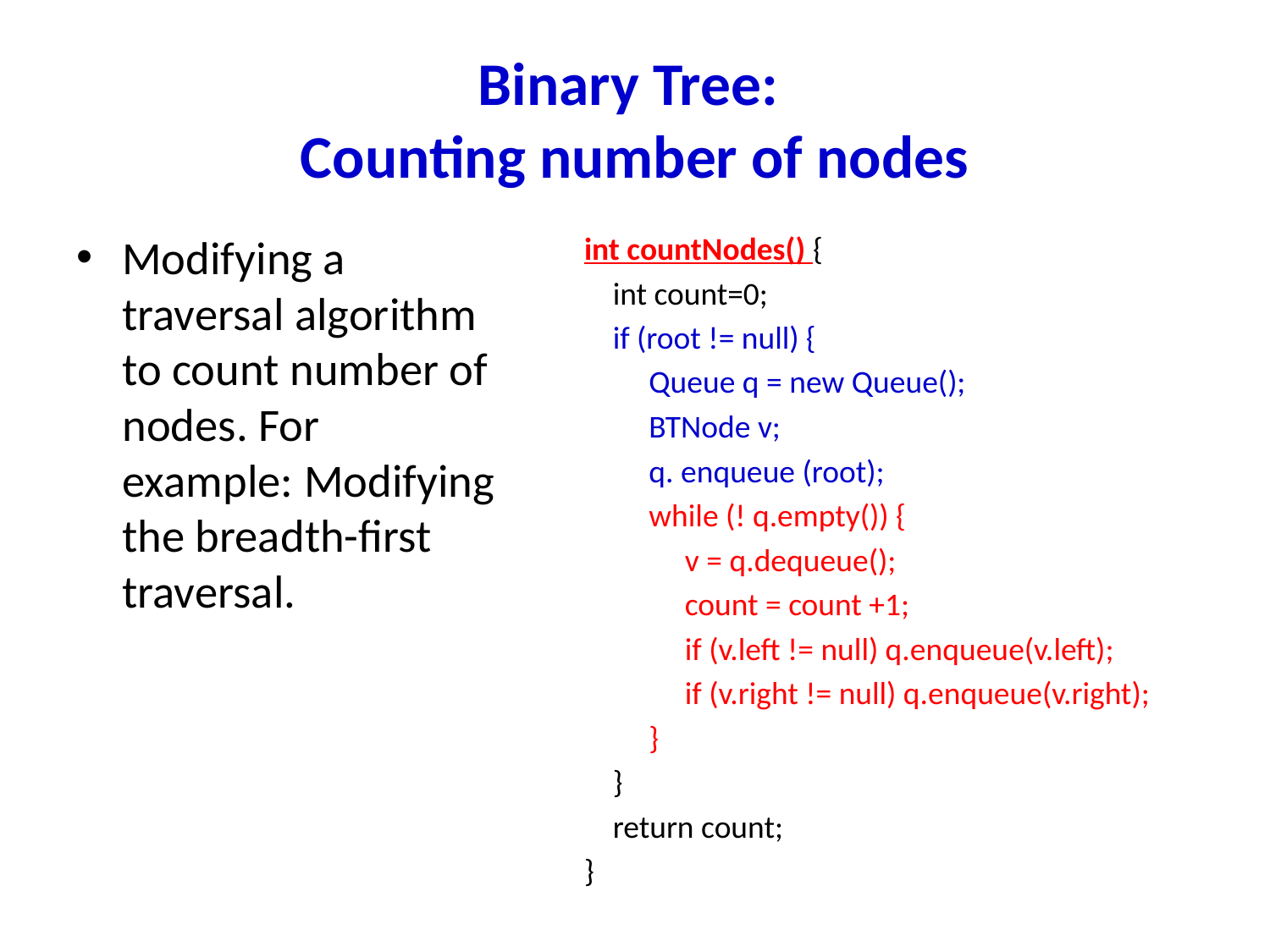

# Binary Tree: Counting number of nodes
int countNodes() {
    int count=0;
    if (root != null) {
         Queue q = new Queue();
         BTNode v;
         q. enqueue (root);
         while (! q.empty()) {
              v = q.dequeue();
              count = count +1;
              if (v.left != null) q.enqueue(v.left);
              if (v.right != null) q.enqueue(v.right);
         }
    }
    return count;
}
Modifying a traversal algorithm to count number of nodes. For example: Modifying the breadth-first traversal.